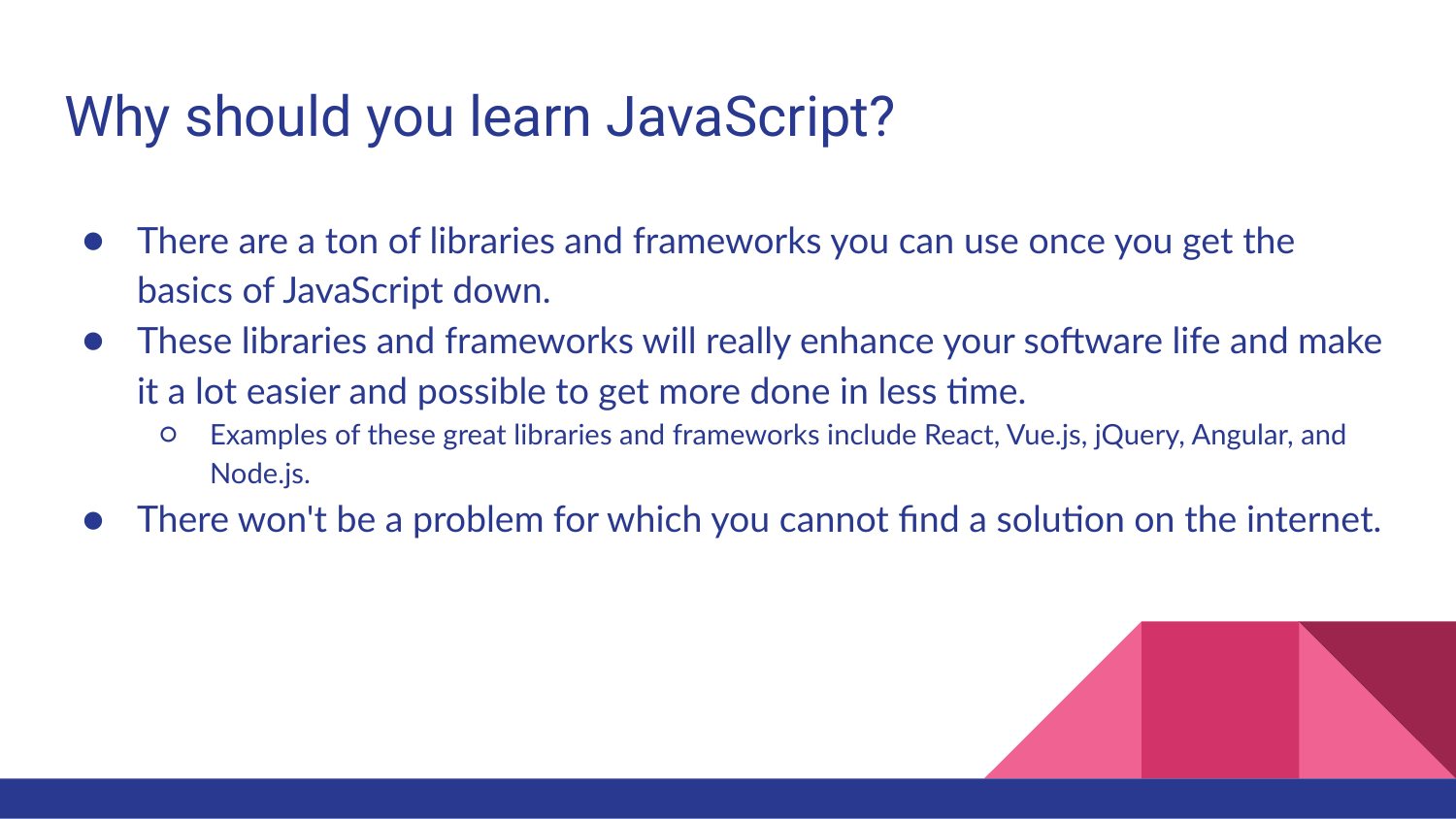

# Why should you learn JavaScript?
There are a ton of libraries and frameworks you can use once you get the basics of JavaScript down.
These libraries and frameworks will really enhance your software life and make it a lot easier and possible to get more done in less time.
Examples of these great libraries and frameworks include React, Vue.js, jQuery, Angular, and Node.js.
There won't be a problem for which you cannot find a solution on the internet.